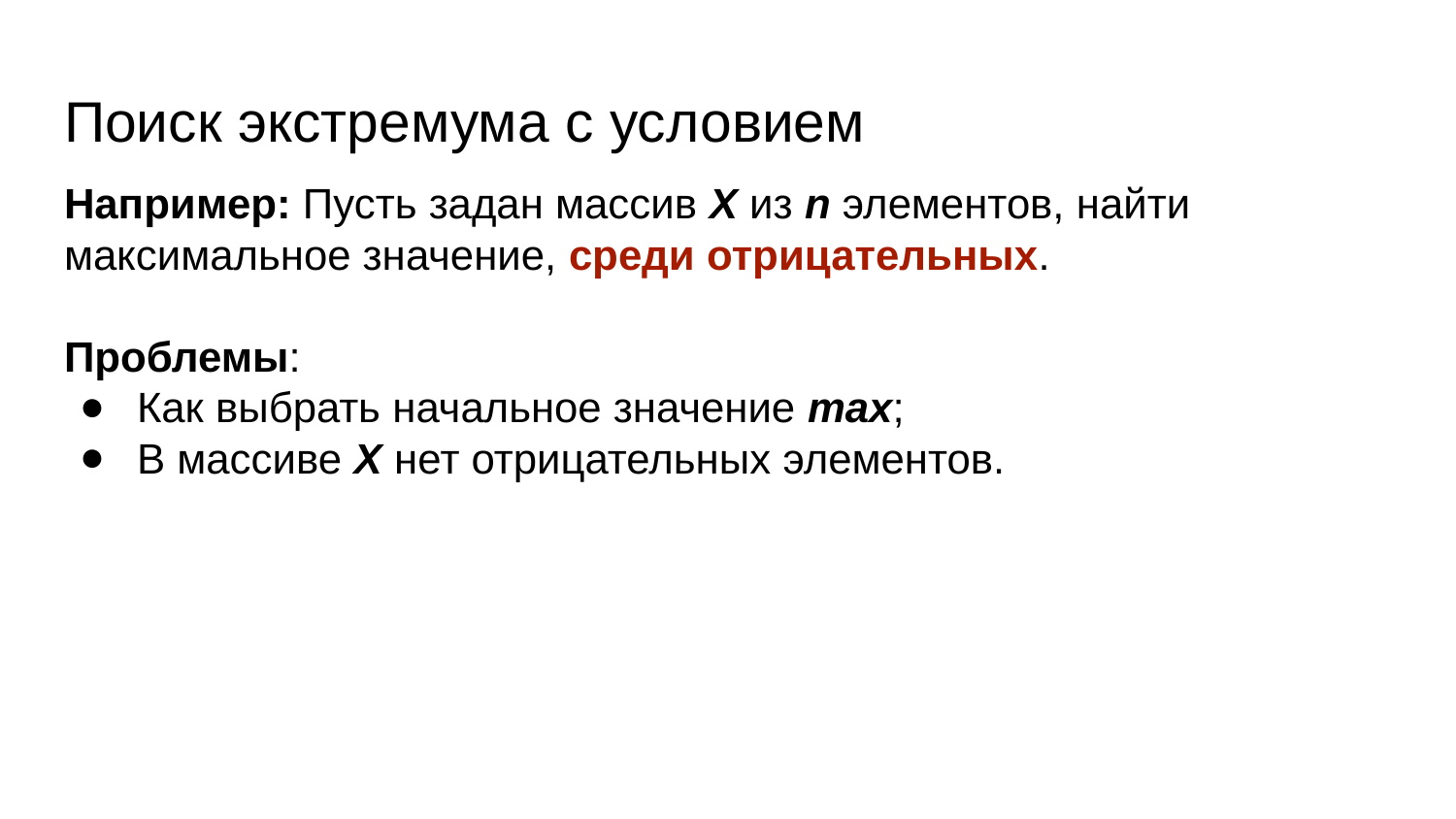

# Поиск экстремума с условием
Например: Пусть задан массив X из n элементов, найти максимальное значение, среди отрицательных.

Проблемы:
Как выбрать начальное значение max;
В массиве X нет отрицательных элементов.